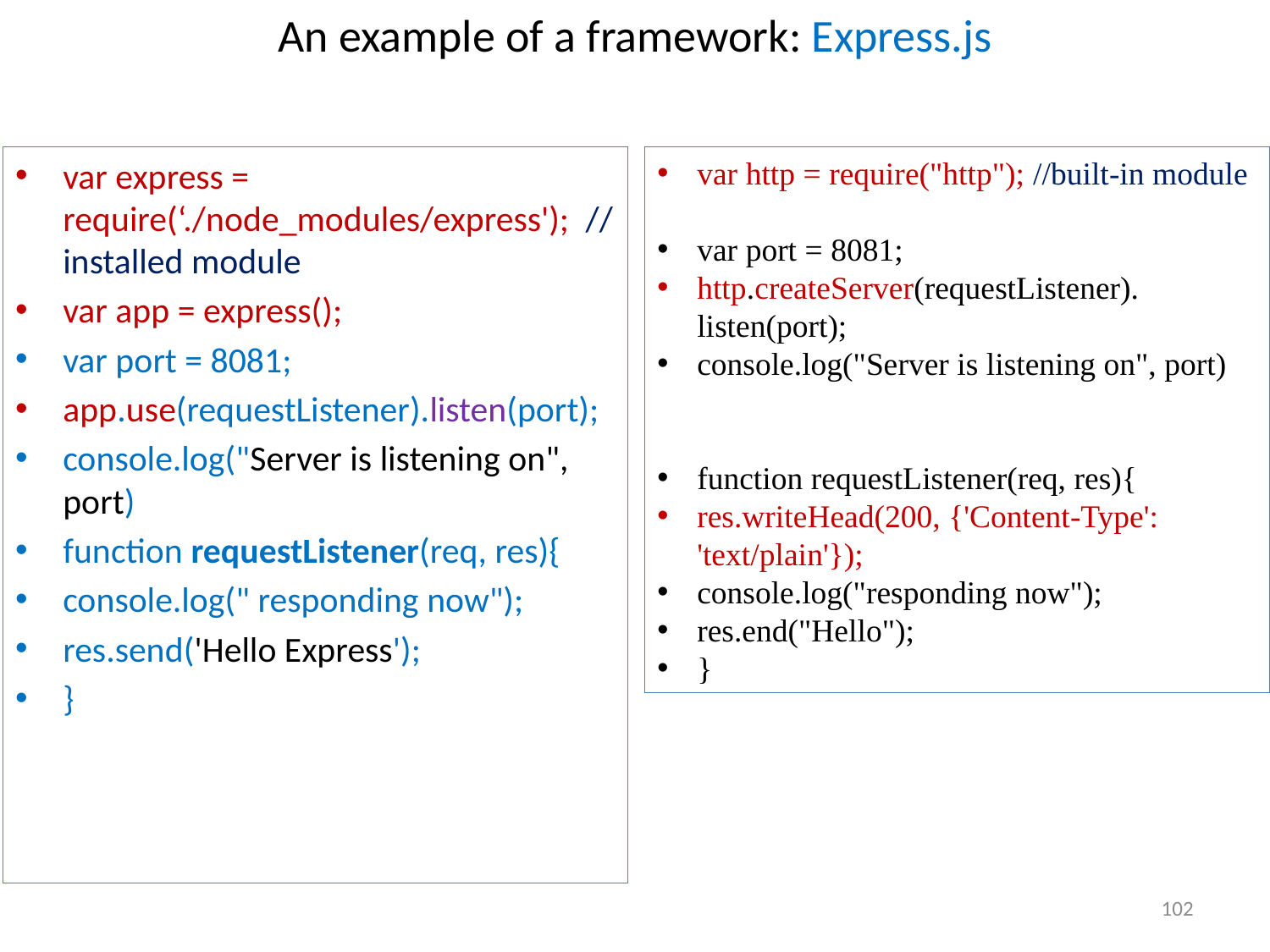

# An example of a framework: Express.js
var express = require(‘./node_modules/express');  //installed module
var app = express();
var port = 8081;
app.use(requestListener).listen(port);
console.log("Server is listening on", port)
function requestListener(req, res){
console.log(" responding now");
res.send('Hello Express');
}

var http = require("http"); //built-in module

var port = 8081;
http.createServer(requestListener). listen(port);
console.log("Server is listening on", port)

function requestListener(req, res){
res.writeHead(200, {'Content-Type': 'text/plain'});
console.log("responding now");
res.end("Hello");
}
102